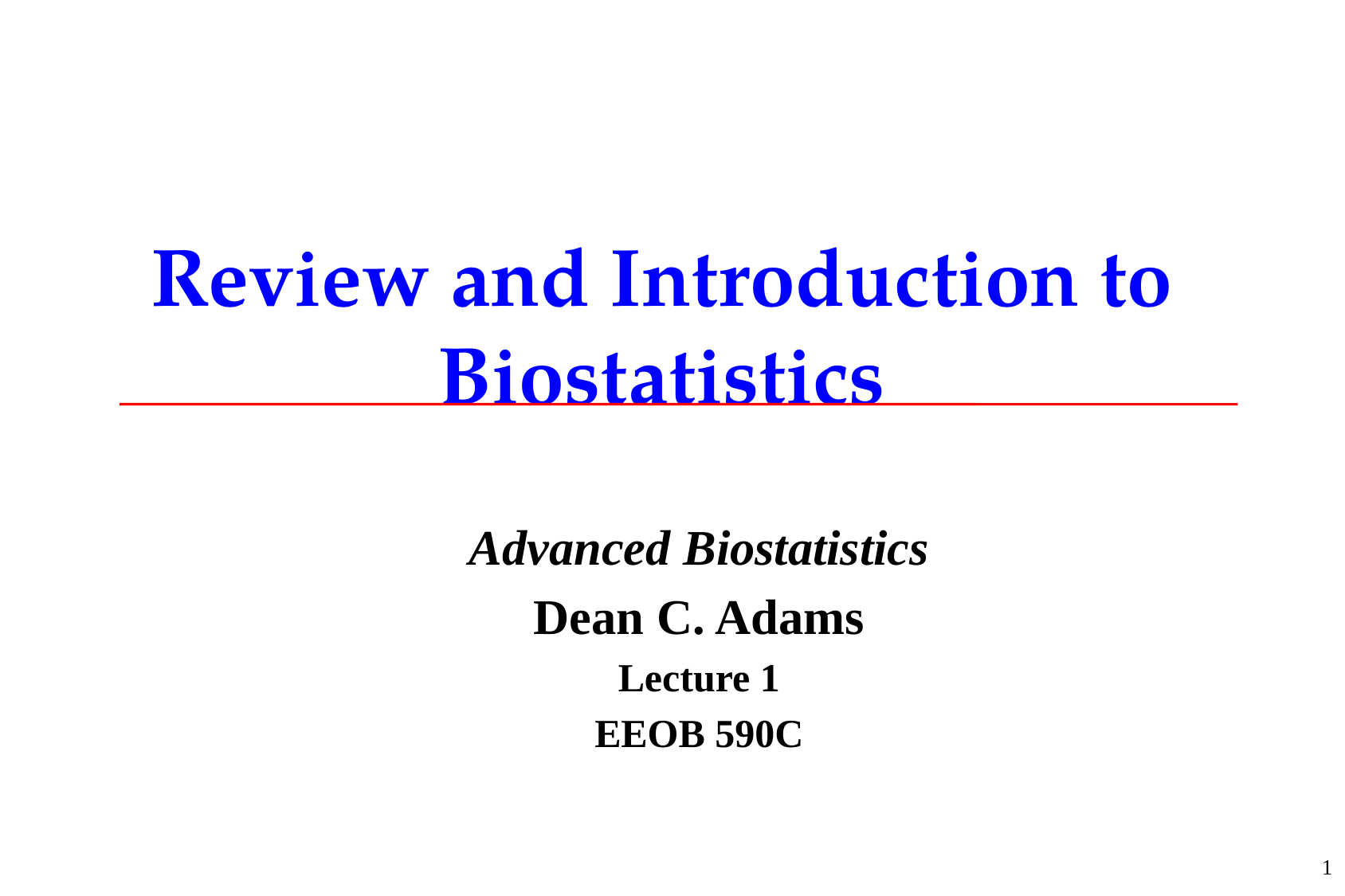

# Review and Introduction to Biostatistics

Advanced Biostatistics
Dean C. Adams
Lecture 1
EEOB 590C
1